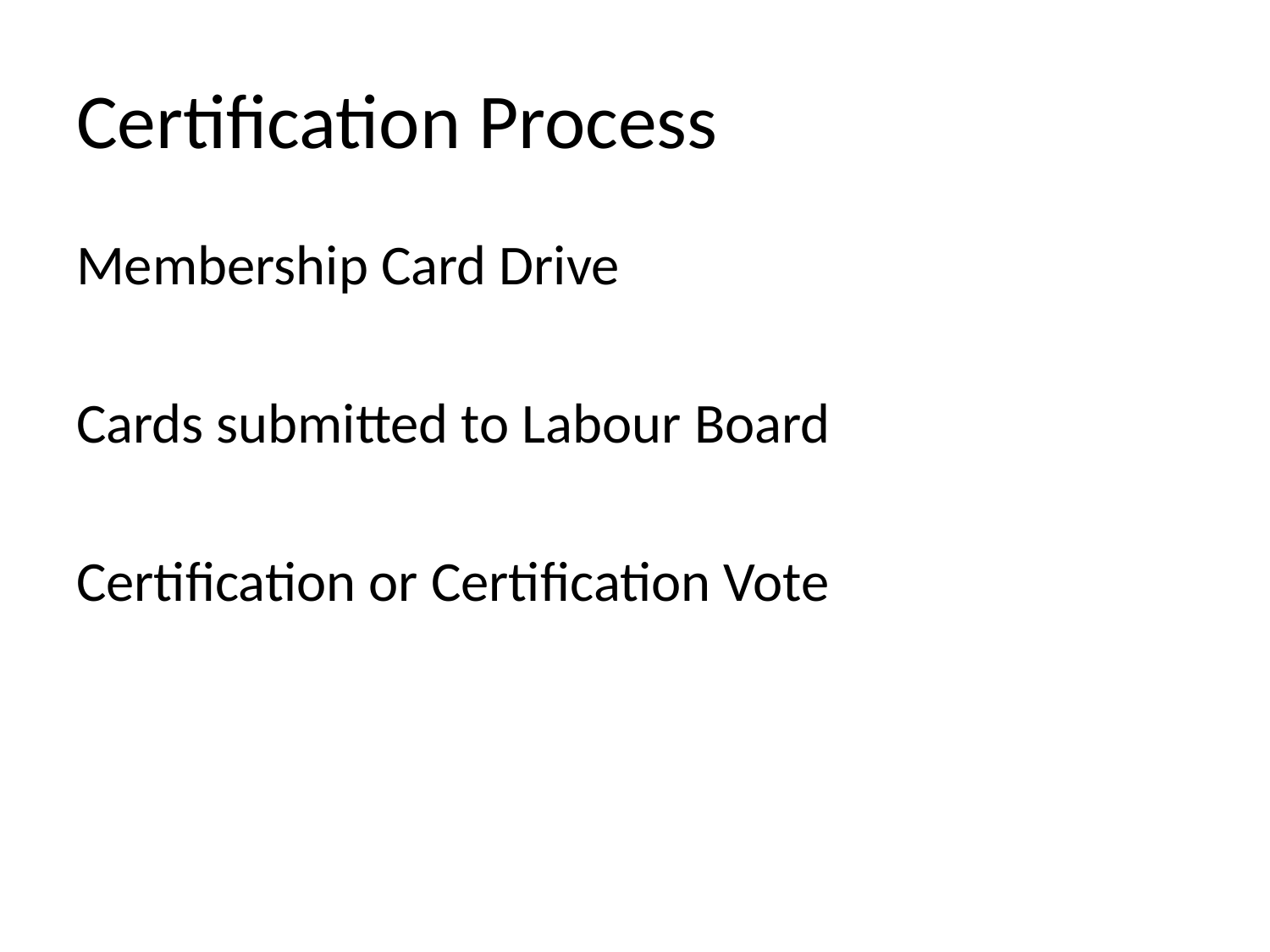

# Certification Process
Membership Card Drive

Cards submitted to Labour Board

Certification or Certification Vote